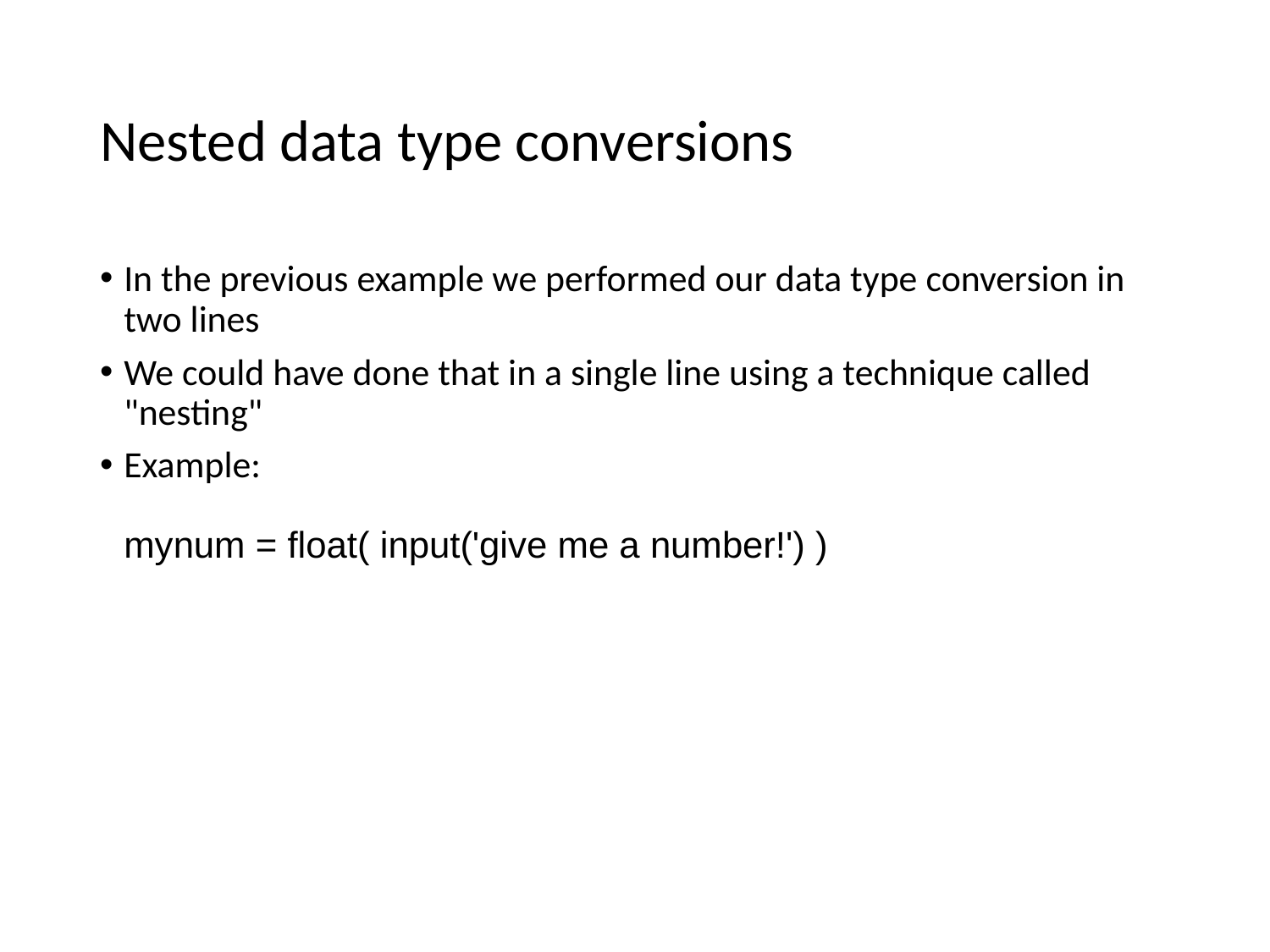

# Nested data type conversions
In the previous example we performed our data type conversion in two lines
We could have done that in a single line using a technique called "nesting"
Example:
mynum = float( input('give me a number!') )